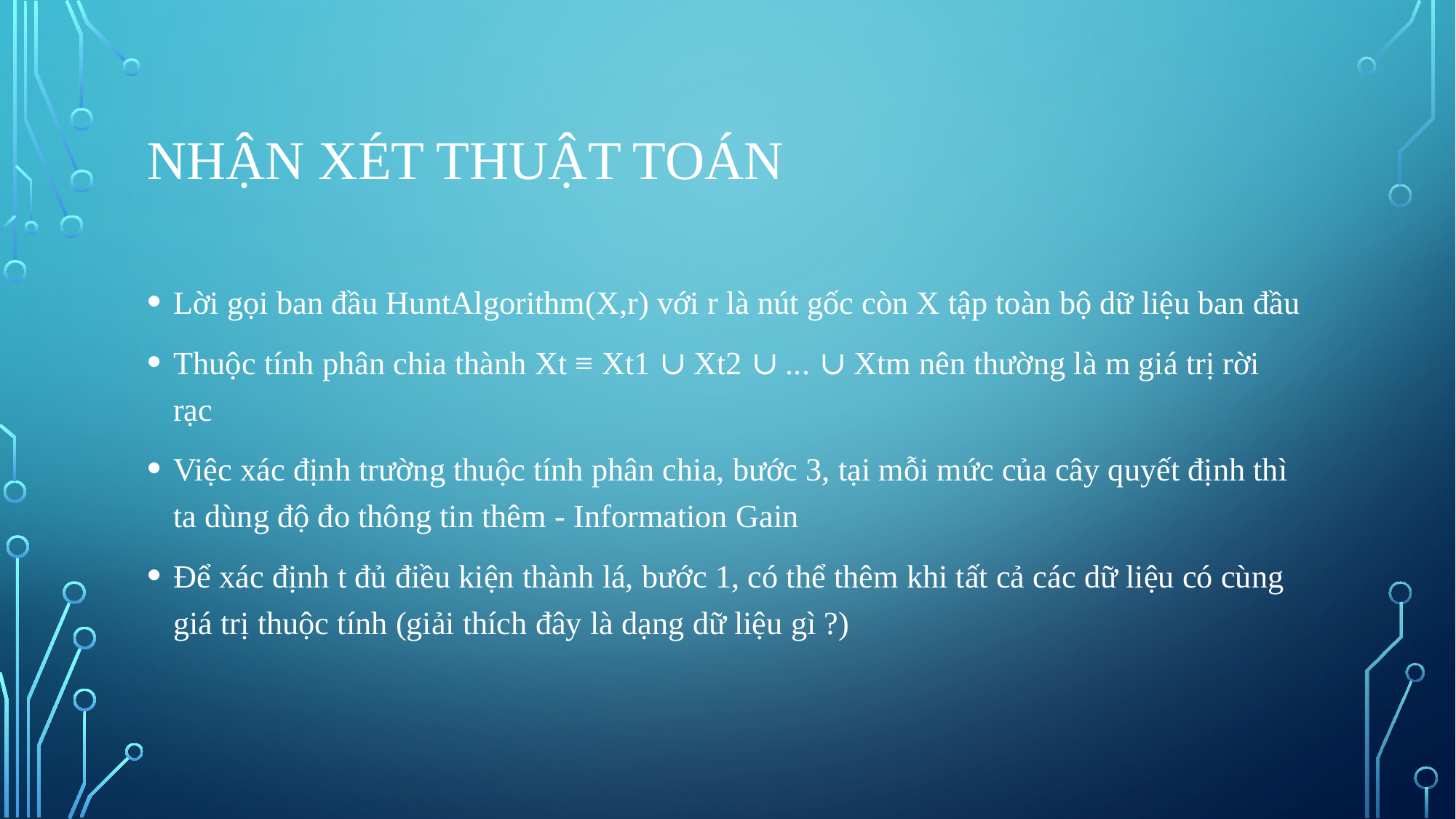

# Nhận xét thuật toán
Lời gọi ban đầu HuntAlgorithm(X,r) với r là nút gốc còn X tập toàn bộ dữ liệu ban đầu
Thuộc tính phân chia thành Xt ≡ Xt1 ∪ Xt2 ∪ ... ∪ Xtm nên thường là m giá trị rời rạc
Việc xác định trường thuộc tính phân chia, bước 3, tại mỗi mức của cây quyết định thì ta dùng độ đo thông tin thêm - Information Gain
Để xác định t đủ điều kiện thành lá, bước 1, có thể thêm khi tất cả các dữ liệu có cùng giá trị thuộc tính (giải thích đây là dạng dữ liệu gì ?)